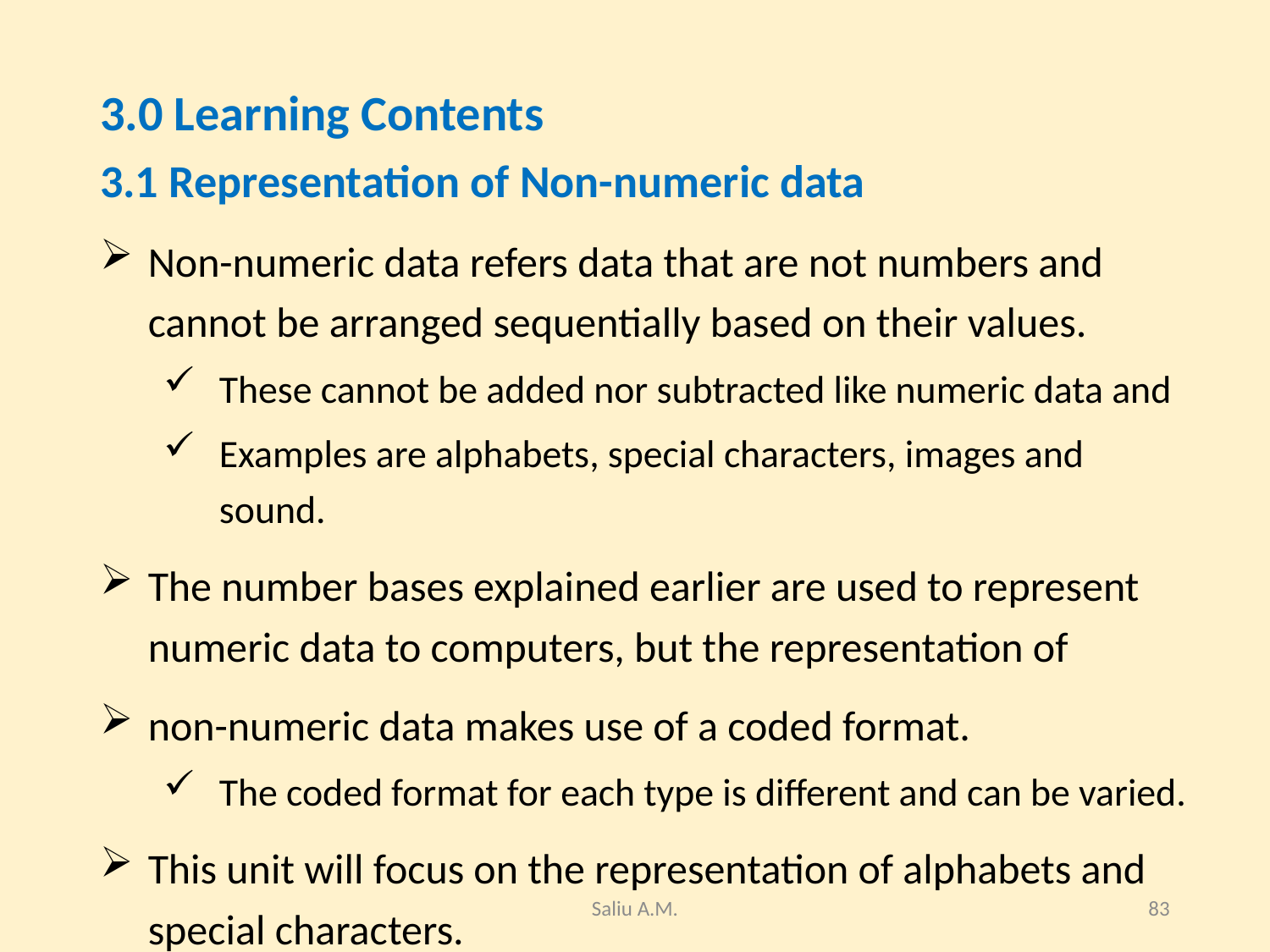

#
3.0 Learning Contents
3.1 Representation of Non-numeric data
Non-numeric data refers data that are not numbers and cannot be arranged sequentially based on their values.
These cannot be added nor subtracted like numeric data and
Examples are alphabets, special characters, images and sound.
The number bases explained earlier are used to represent numeric data to computers, but the representation of
non-numeric data makes use of a coded format.
The coded format for each type is different and can be varied.
This unit will focus on the representation of alphabets and special characters.
Saliu A.M.
83